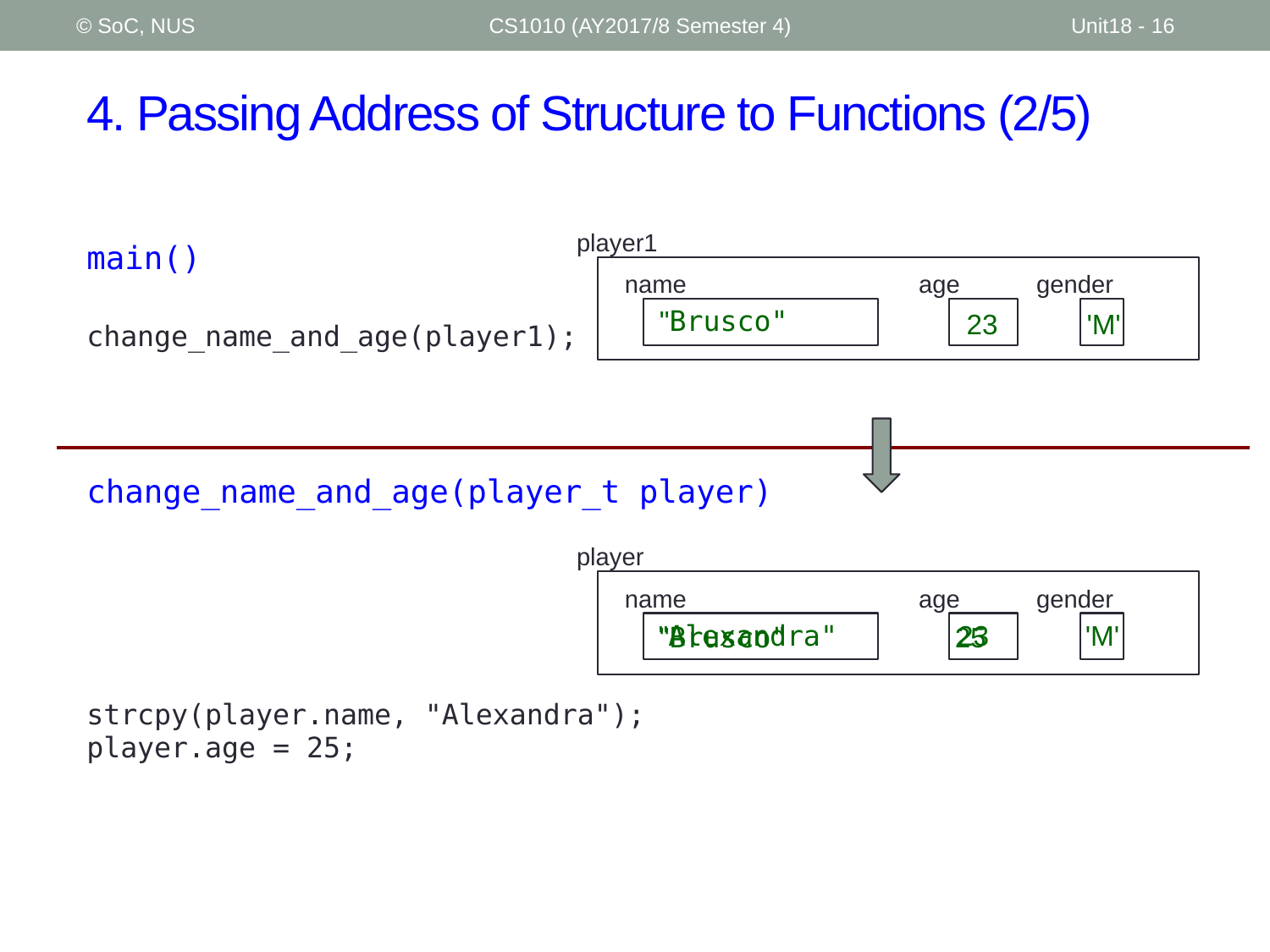

© SoC, NUS
CS1010 (AY2017/8 Semester 4)
Unit18 - 16
# 4. Passing Address of Structure to Functions (2/5)
player1

name
age
gender
"Brusco"

'M'
23
main()

change_name_and_age(player1);

change_name_and_age(player_t player)
player

name
age
gender

23
'M'
"Alexandra"
"Brusco"
25
strcpy(player.name, "Alexandra");
player.age = 25;